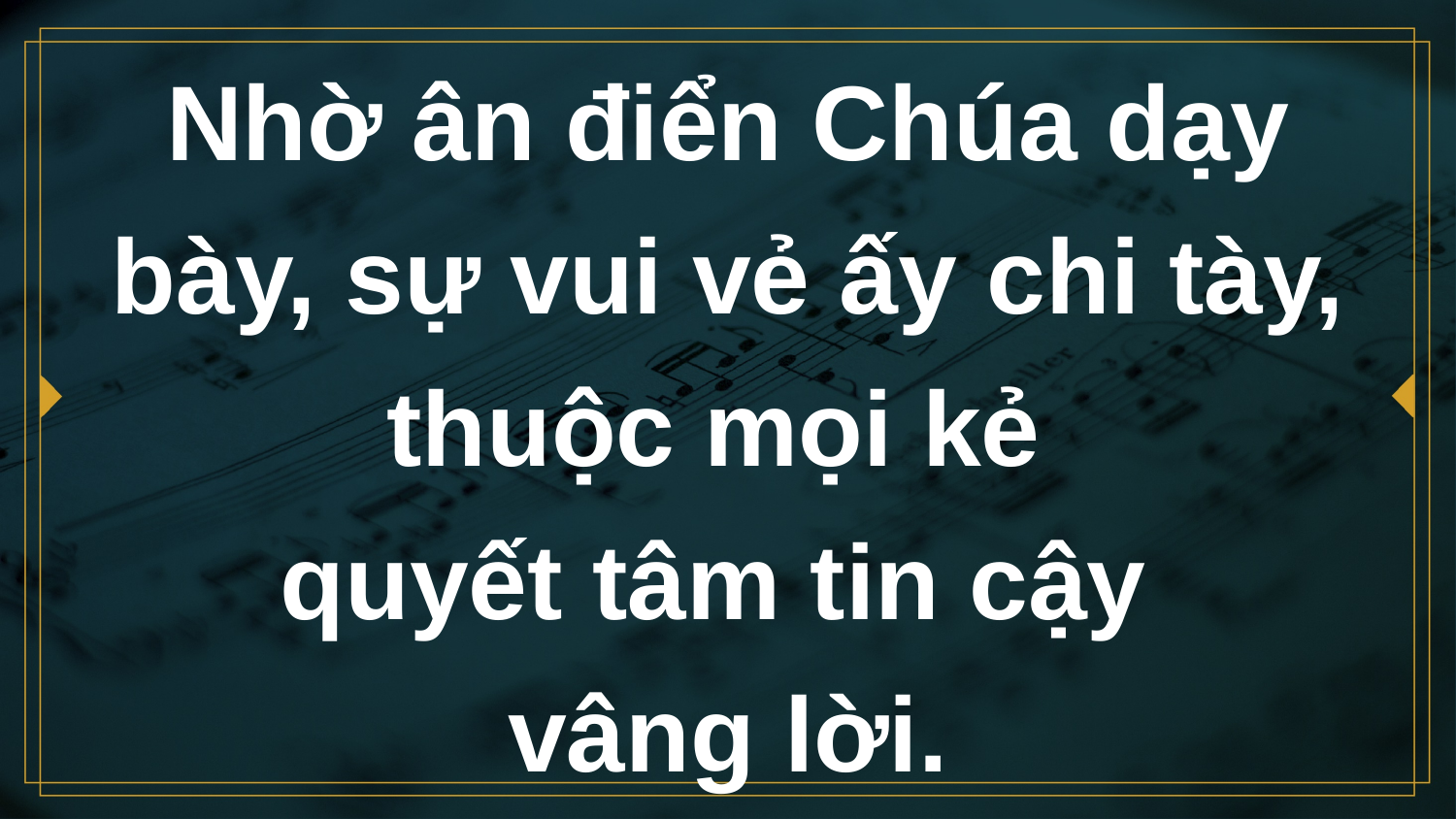

# Nhờ ân điển Chúa dạy bày, sự vui vẻ ấy chi tày, thuộc mọi kẻ quyết tâm tin cậy vâng lời.